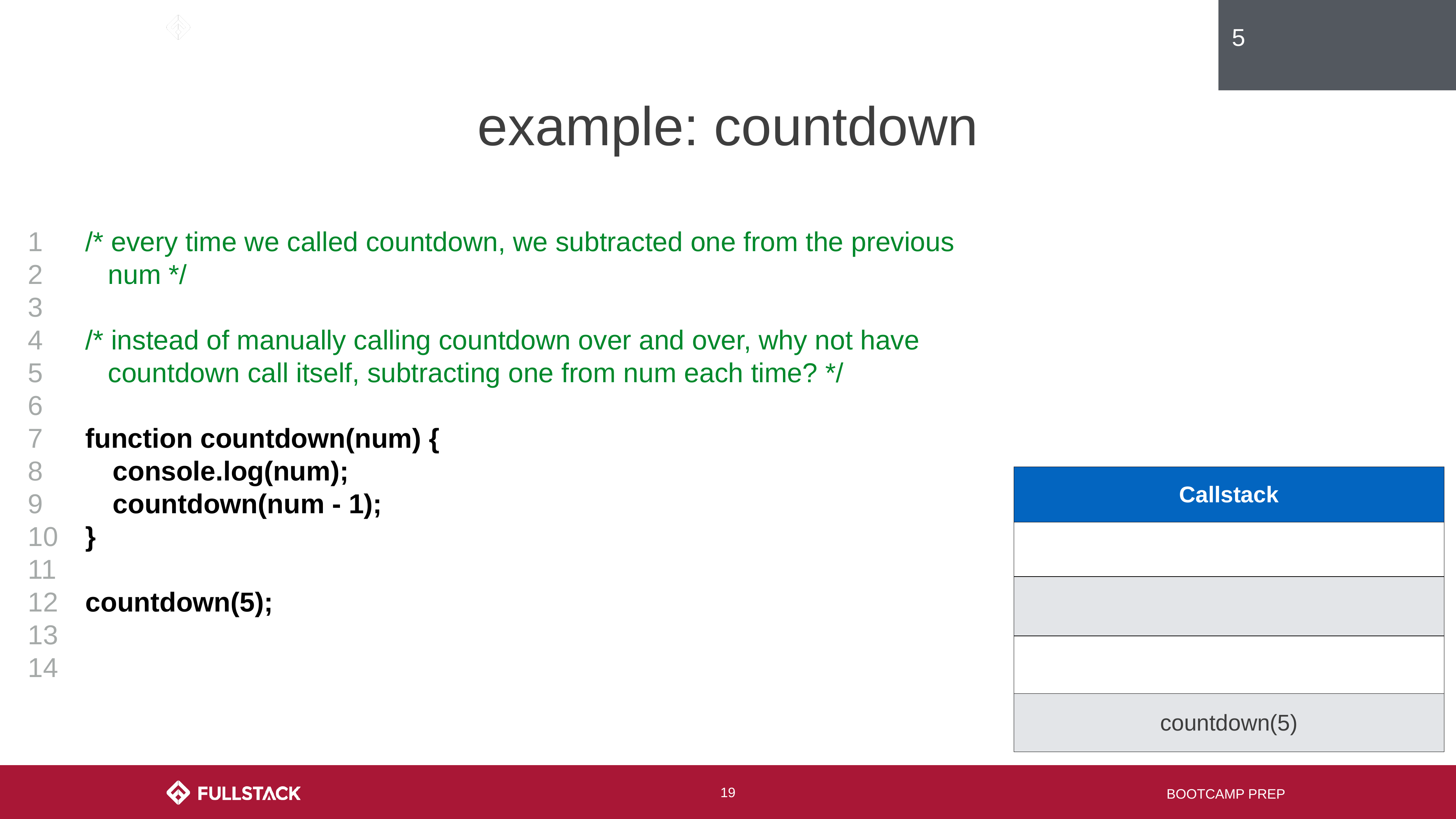

5
# example: countdown
1
2
3
4
5
6
7
8
9
10
11
12
13
14

/* every time we called countdown, we subtracted one from the previous
   num */
/* instead of manually calling countdown over and over, why not have
   countdown call itself, subtracting one from num each time? */
function countdown(num) {
console.log(num);
countdown(num - 1);
}
countdown(5);
| Callstack |
| --- |
|  |
|  |
|  |
| countdown(5) |
19
BOOTCAMP PREP